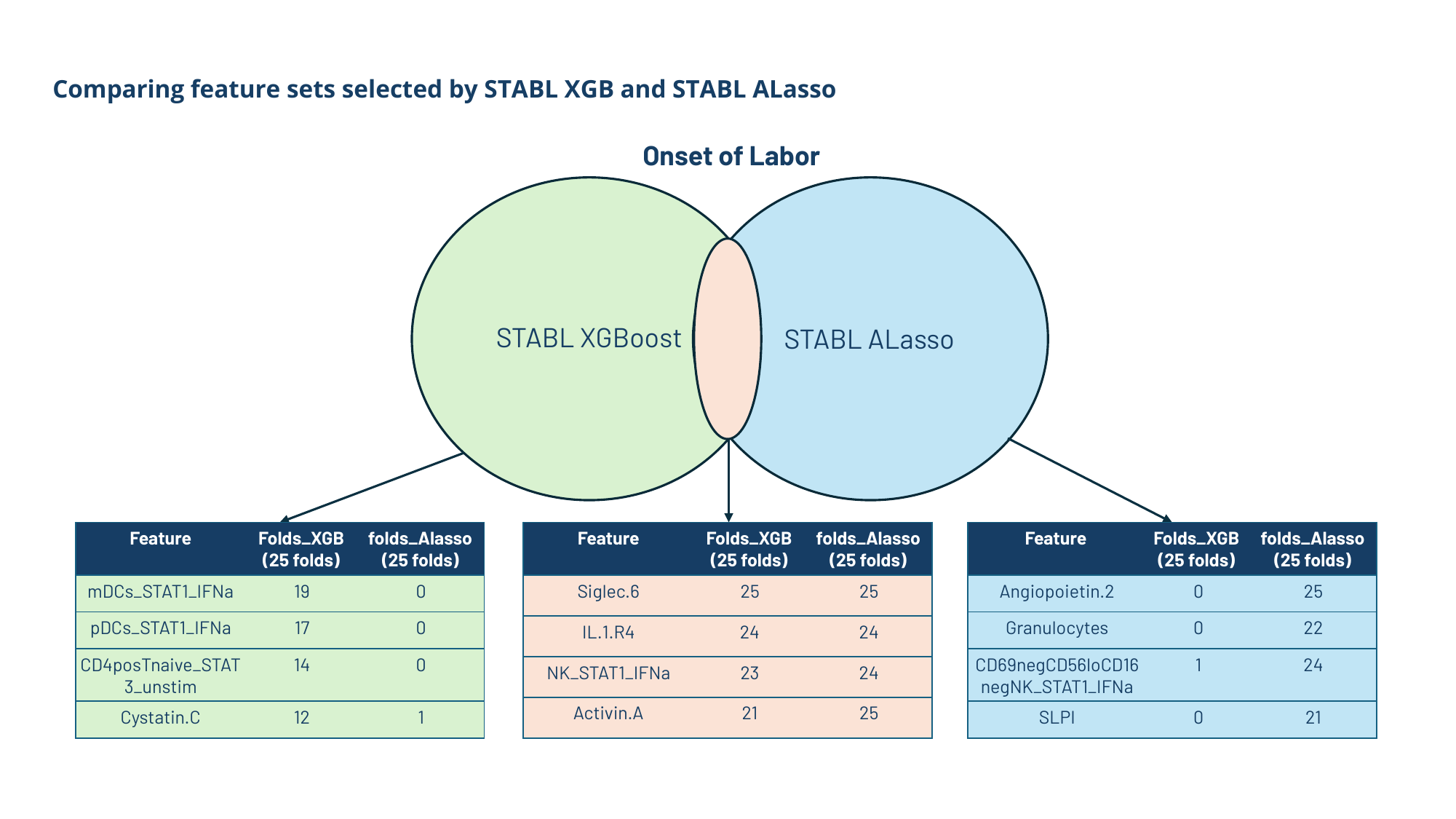

# Comparing feature sets selected by STABL XGB and STABL ALasso
Onset of Labor

STABL XGBoost
STABL ALasso
| Feature | Folds\_XGB (25 folds) | folds\_Alasso (25 folds) |
| --- | --- | --- |
| Feature | Folds\_XGB (25 folds) | folds\_Alasso (25 folds) |
| --- | --- | --- |
| Feature | Folds\_XGB (25 folds) | folds\_Alasso (25 folds) |
| --- | --- | --- |
| mDCs\_STAT1\_IFNa | 19 | 0 |
| --- | --- | --- |
| pDCs\_STAT1\_IFNa | 17 | 0 |
| CD4posTnaive\_STAT3\_unstim | 14 | 0 |
| Cystatin.C | 12 | 1 |
| Siglec.6 | 25 | 25 |
| --- | --- | --- |
| IL.1.R4 | 24 | 24 |
| NK\_STAT1\_IFNa | 23 | 24 |
| Activin.A | 21 | 25 |
| Angiopoietin.2 | 0 | 25 |
| --- | --- | --- |
| Granulocytes | 0 | 22 |
| CD69negCD56loCD16negNK\_STAT1\_IFNa | 1 | 24 |
| SLPI | 0 | 21 |